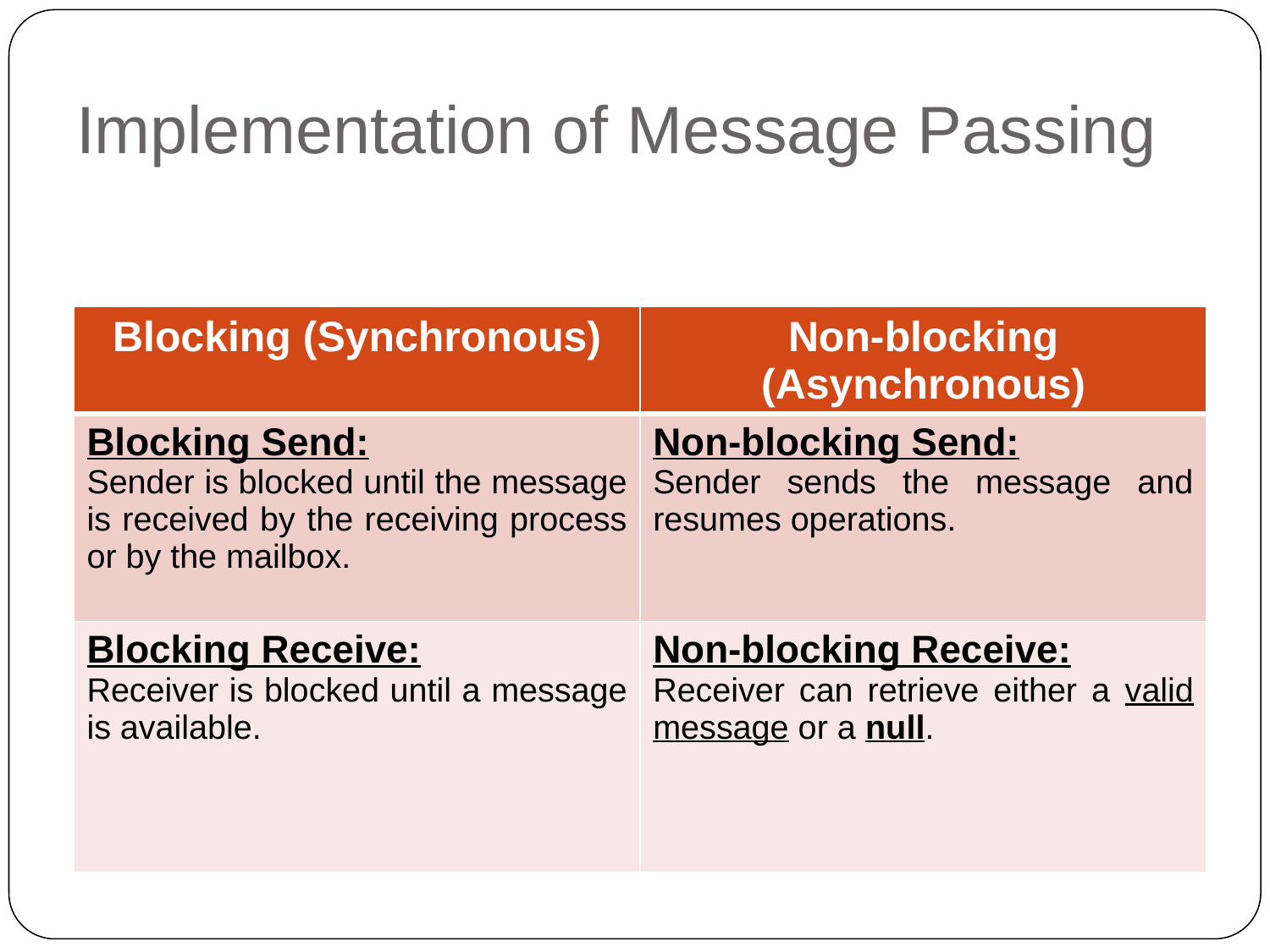

# Implementation of Message Passing
| Blocking (Synchronous) | Non-blocking (Asynchronous) |
| --- | --- |
| Blocking Send: Sender is blocked until the message is received by the receiving process or by the mailbox. | Non-blocking Send: Sender sends the message and resumes operations. |
| Blocking Receive: Receiver is blocked until a message is available. | Non-blocking Receive: Receiver can retrieve either a valid message or a null. |